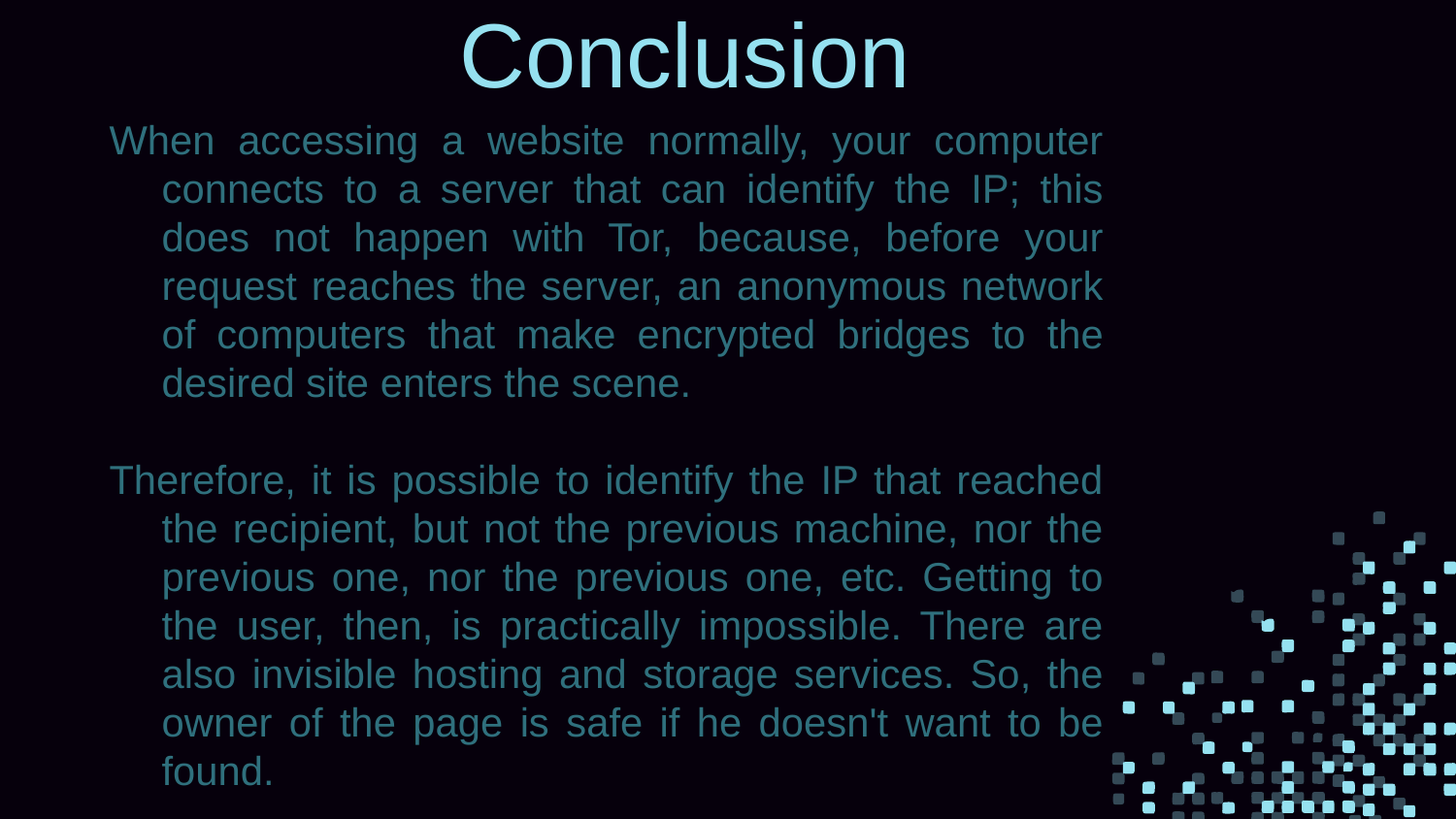

# Conclusion
When accessing a website normally, your computer connects to a server that can identify the IP; this does not happen with Tor, because, before your request reaches the server, an anonymous network of computers that make encrypted bridges to the desired site enters the scene.

Therefore, it is possible to identify the IP that reached the recipient, but not the previous machine, nor the previous one, nor the previous one, etc. Getting to the user, then, is practically impossible. There are also invisible hosting and storage services. So, the owner of the page is safe if he doesn't want to be found.